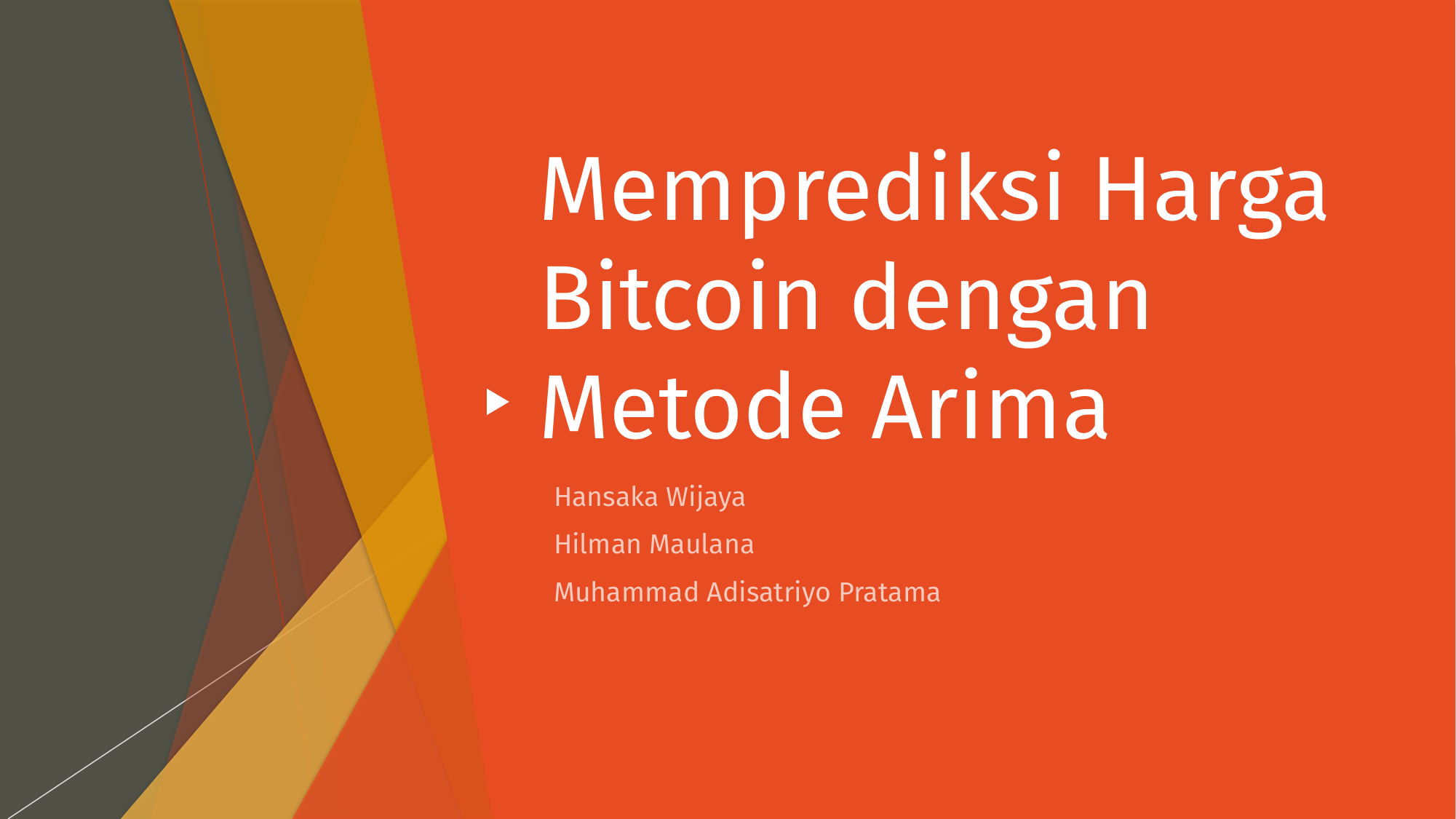

# Memprediksi Harga Bitcoin dengan Metode Arima

Hansaka Wijaya
Hilman Maulana
Muhammad Adisatriyo Pratama